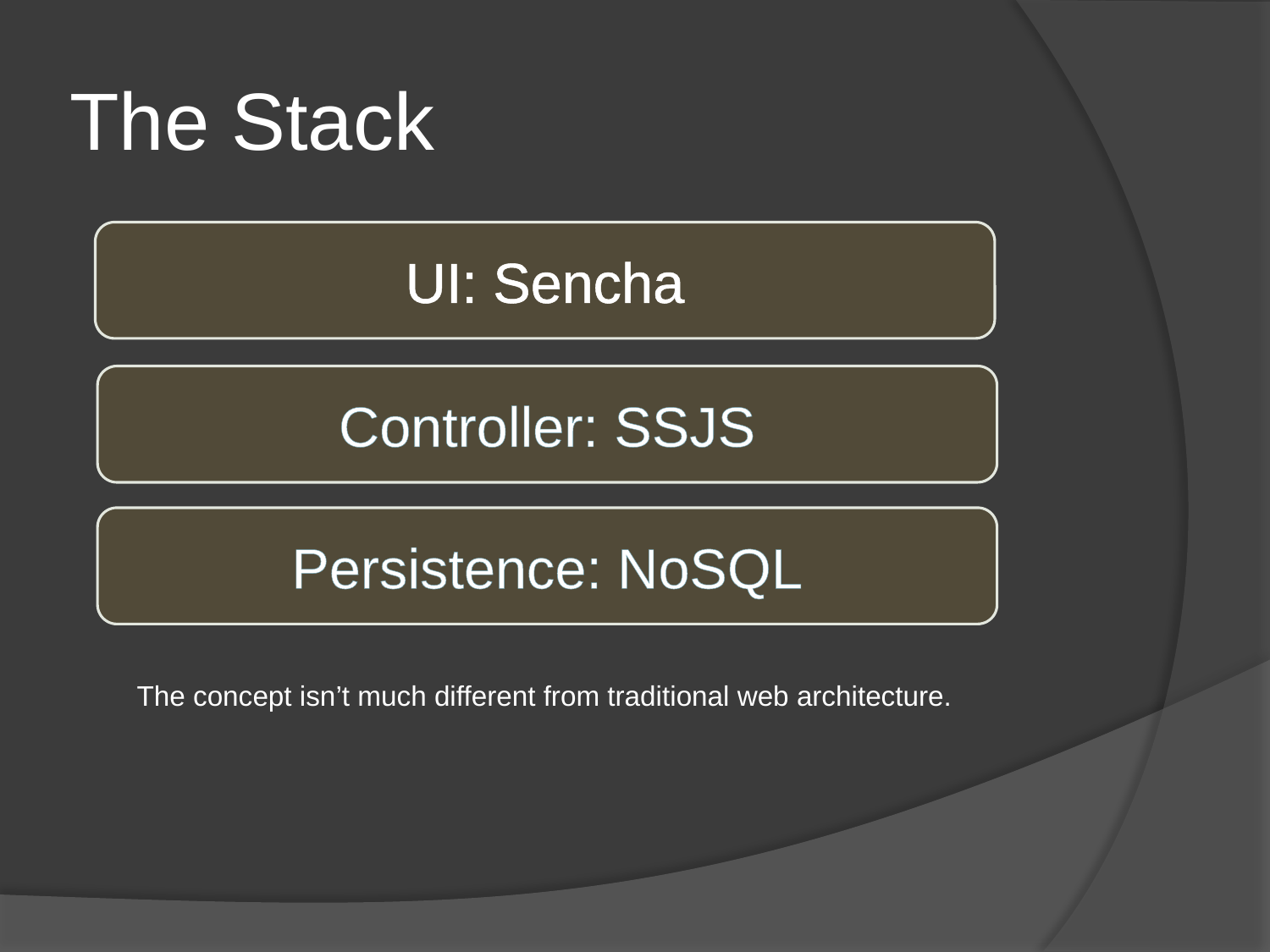

# The Stack
UI: Sencha
Controller: SSJS
Persistence: NoSQL
The concept isn’t much different from traditional web architecture.